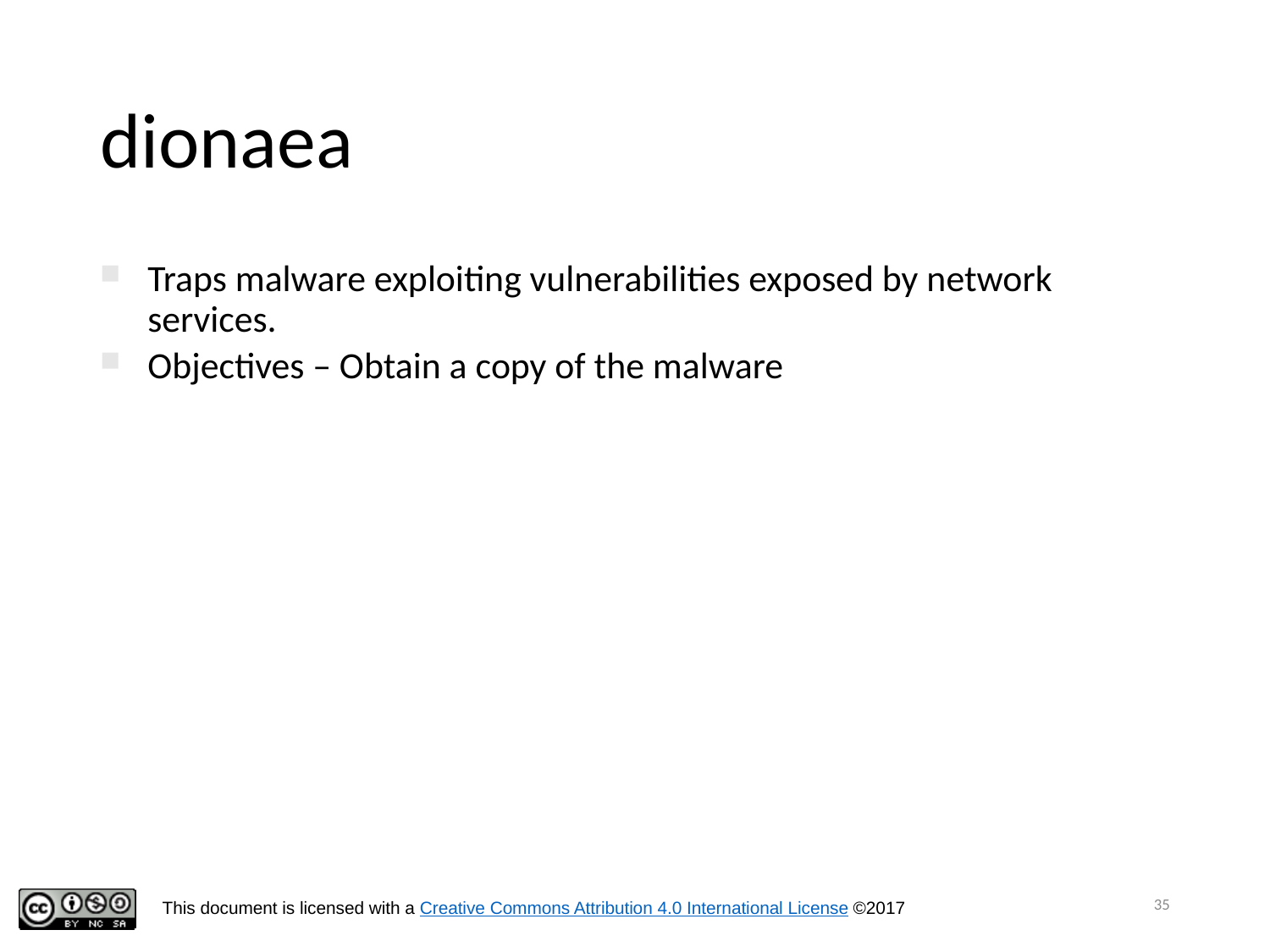

# dionaea
Traps malware exploiting vulnerabilities exposed by network services.
Objectives – Obtain a copy of the malware

35